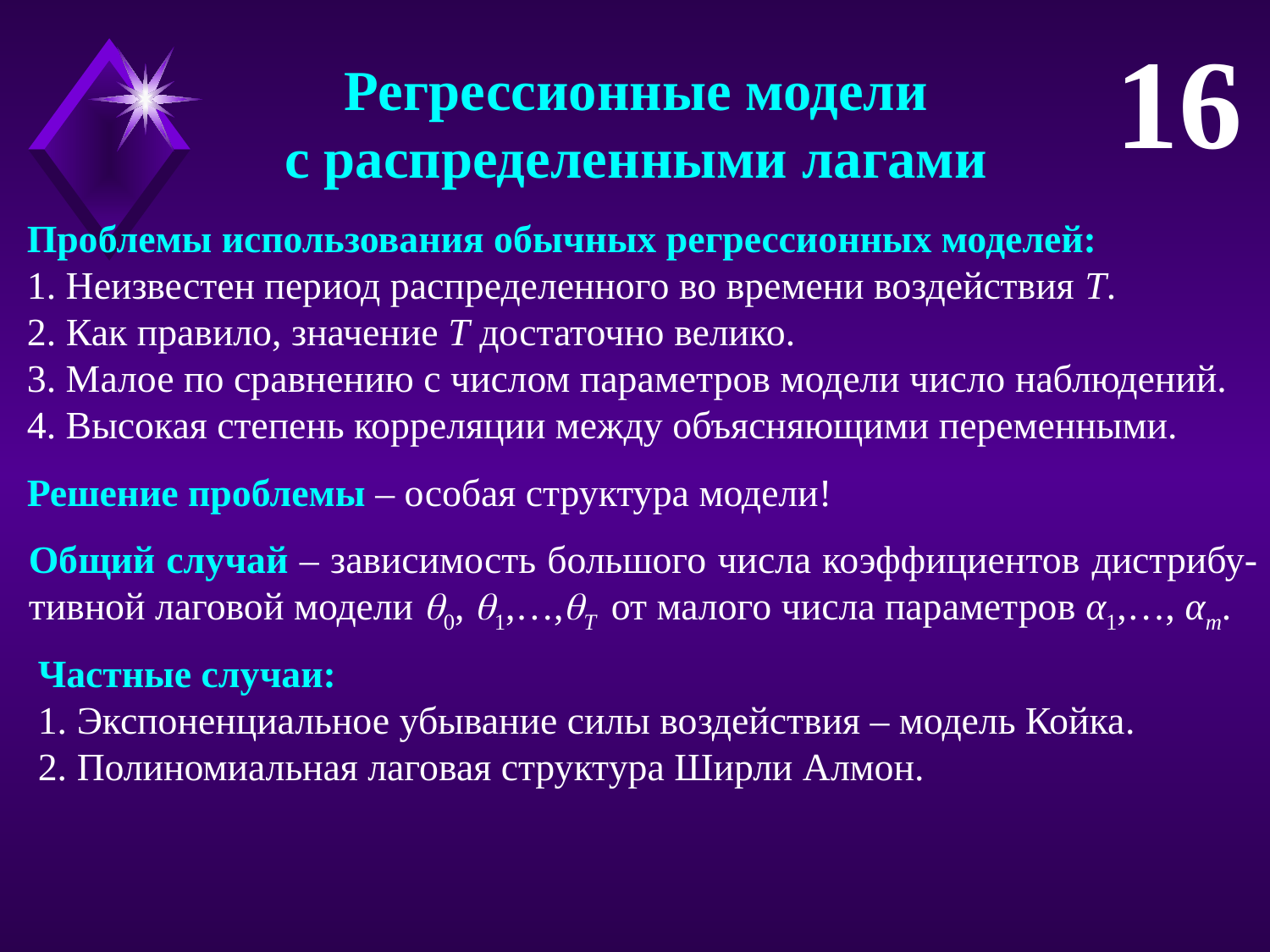

16
Регрессионные модели
с распределенными лагами
Проблемы использования обычных регрессионных моделей:
1. Неизвестен период распределенного во времени воздействия T.
2. Как правило, значение T достаточно велико.
3. Малое по сравнению с числом параметров модели число наблюдений.
4. Высокая степень корреляции между объясняющими переменными.
Решение проблемы – особая структура модели!
Общий случай – зависимость большого числа коэффициентов дистрибу-тивной лаговой модели θ0, θ1,…,θT  от малого числа параметров α1,…, αm.
Частные случаи:
1. Экспоненциальное убывание силы воздействия – модель Койка.
2. Полиномиальная лаговая структура Ширли Алмон.